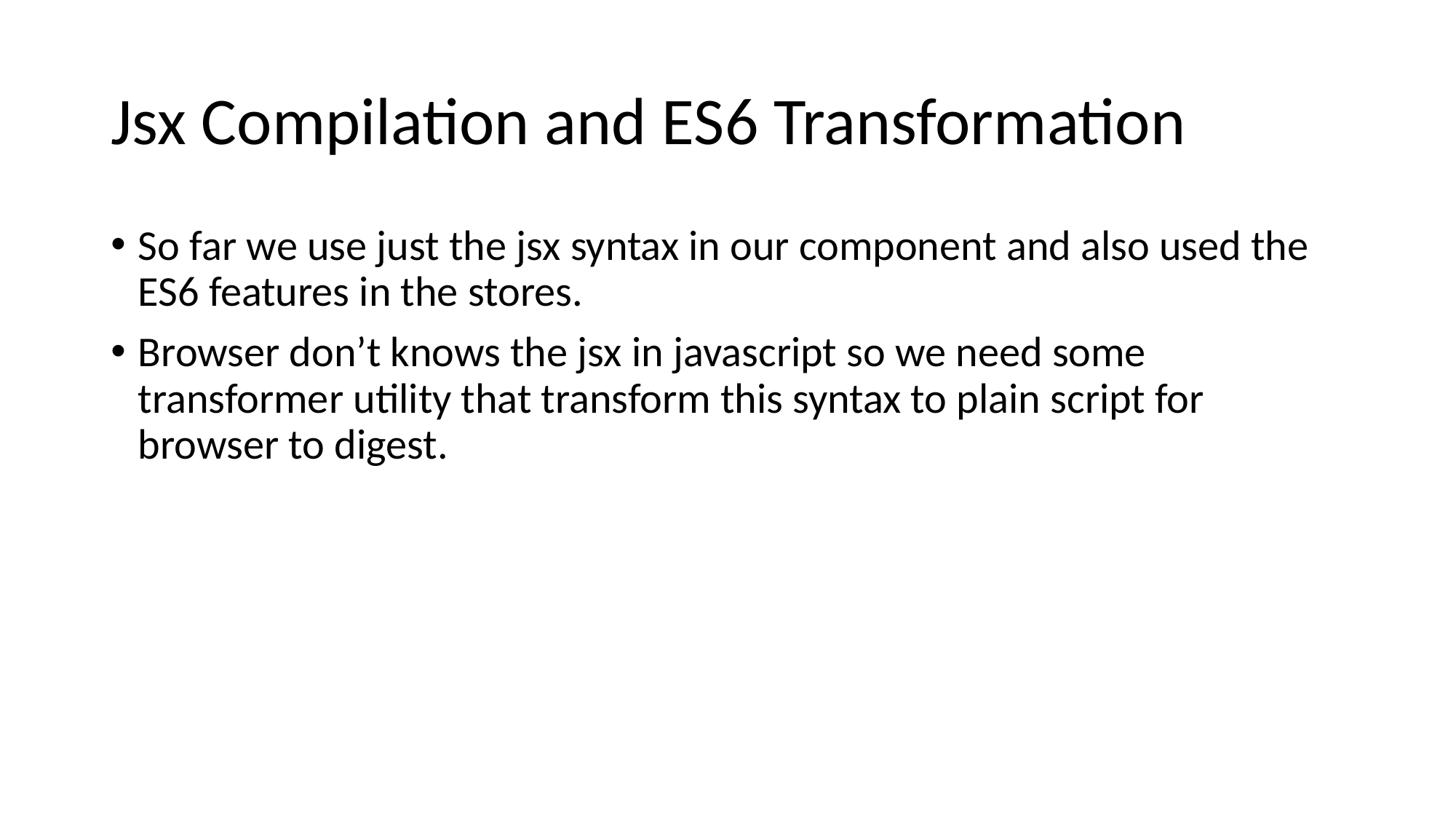

# Jsx Compilation and ES6 Transformation
So far we use just the jsx syntax in our component and also used the ES6 features in the stores.
Browser don’t knows the jsx in javascript so we need some transformer utility that transform this syntax to plain script for browser to digest.